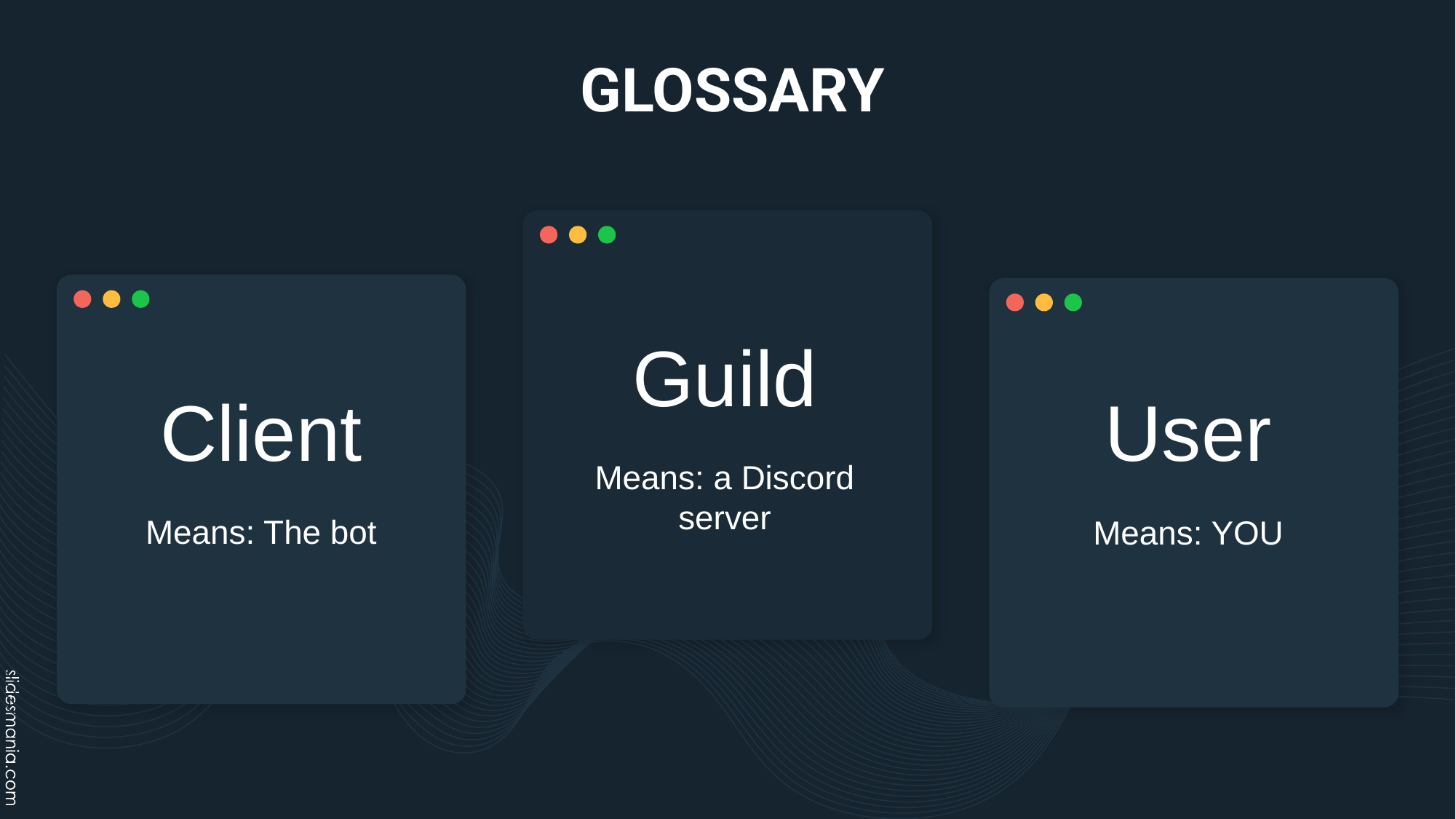

GLOSSARY
Guild
# Client
User
Means: a Discord server
Means: The bot
Means: YOU